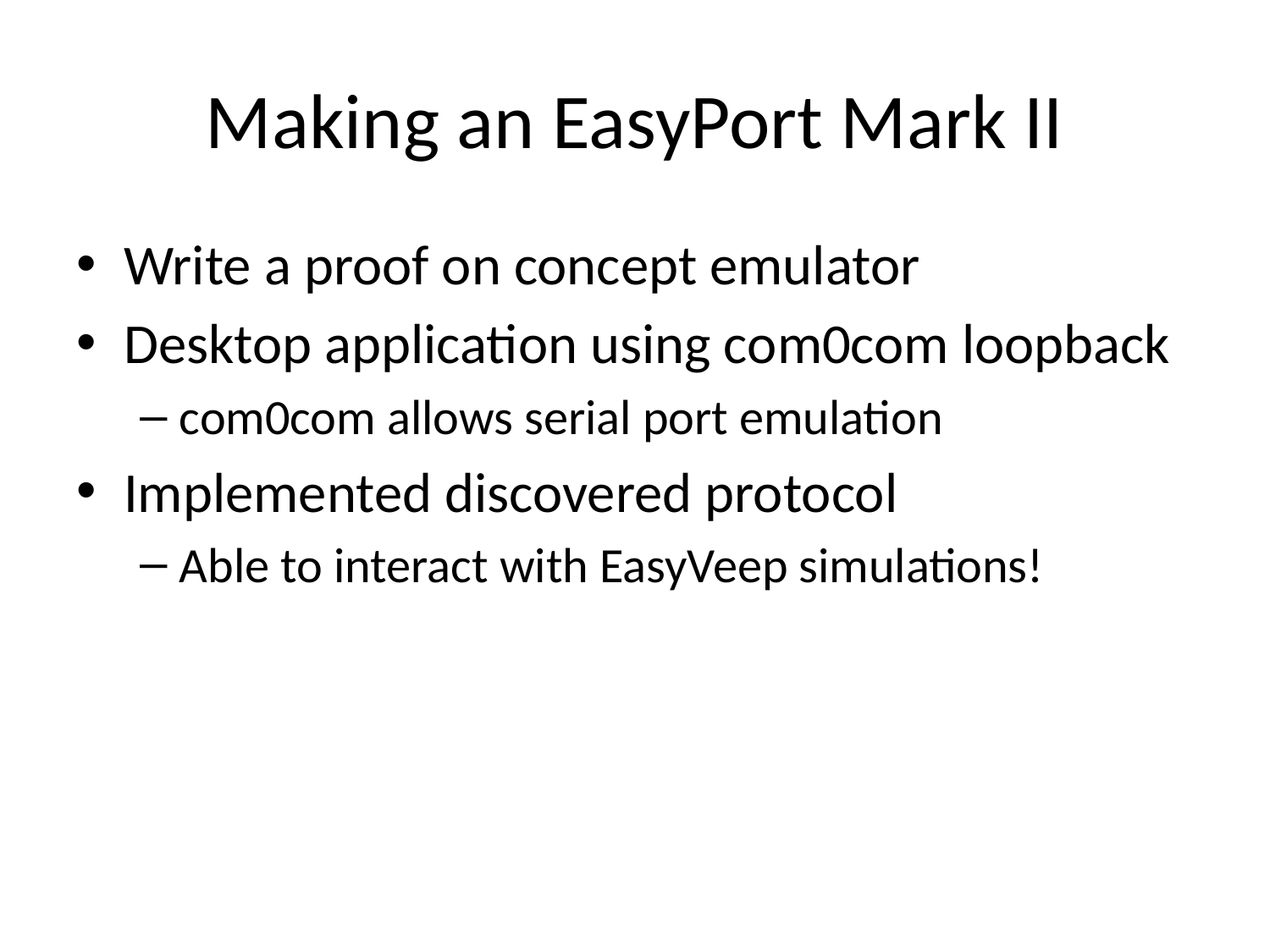

# Making an EasyPort Mark II
Write a proof on concept emulator
Desktop application using com0com loopback
com0com allows serial port emulation
Implemented discovered protocol
Able to interact with EasyVeep simulations!